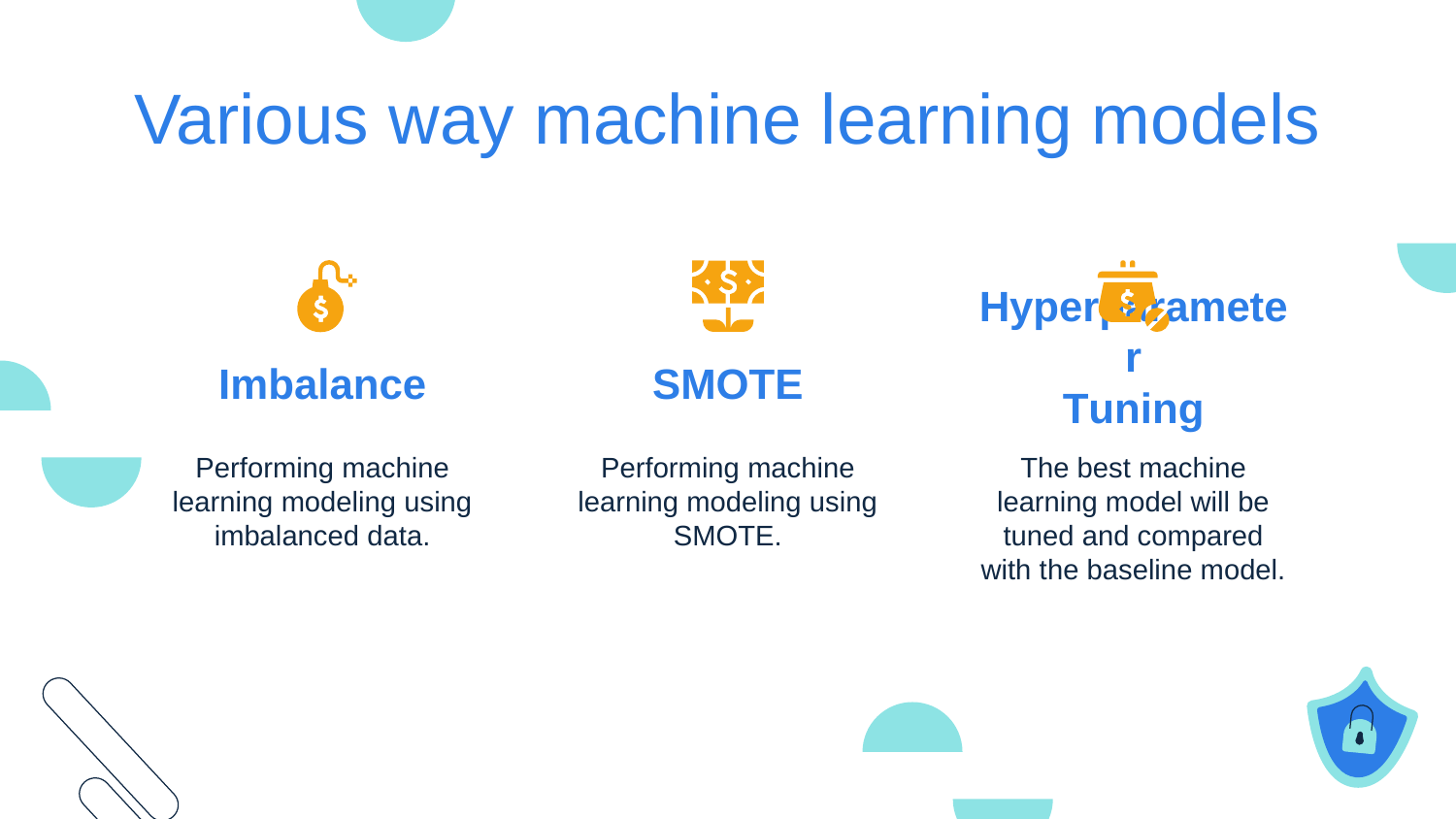

# Various way machine learning models

Imbalance
SMOTE
Hyperparameter
Tuning
Performing machine learning modeling using imbalanced data.
Performing machine learning modeling using SMOTE.
The best machine learning model will be tuned and compared with the baseline model.